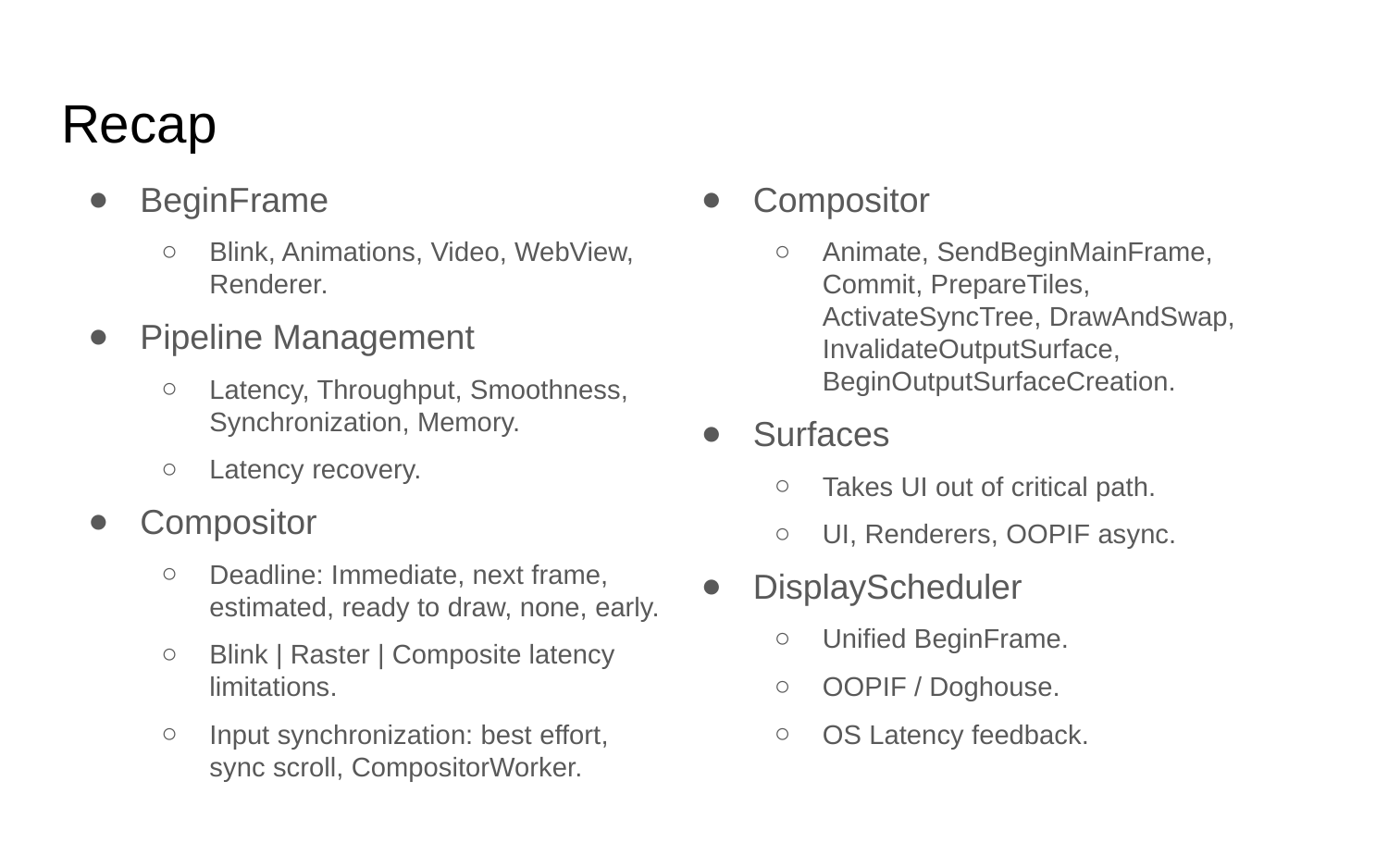

# Recap
BeginFrame
Blink, Animations, Video, WebView, Renderer.
Pipeline Management
Latency, Throughput, Smoothness, Synchronization, Memory.
Latency recovery.
Compositor
Deadline: Immediate, next frame, estimated, ready to draw, none, early.
Blink | Raster | Composite latency limitations.
Input synchronization: best effort, sync scroll, CompositorWorker.
Compositor
Animate, SendBeginMainFrame, Commit, PrepareTiles, ActivateSyncTree, DrawAndSwap, InvalidateOutputSurface, BeginOutputSurfaceCreation.
Surfaces
Takes UI out of critical path.
UI, Renderers, OOPIF async.
DisplayScheduler
Unified BeginFrame.
OOPIF / Doghouse.
OS Latency feedback.